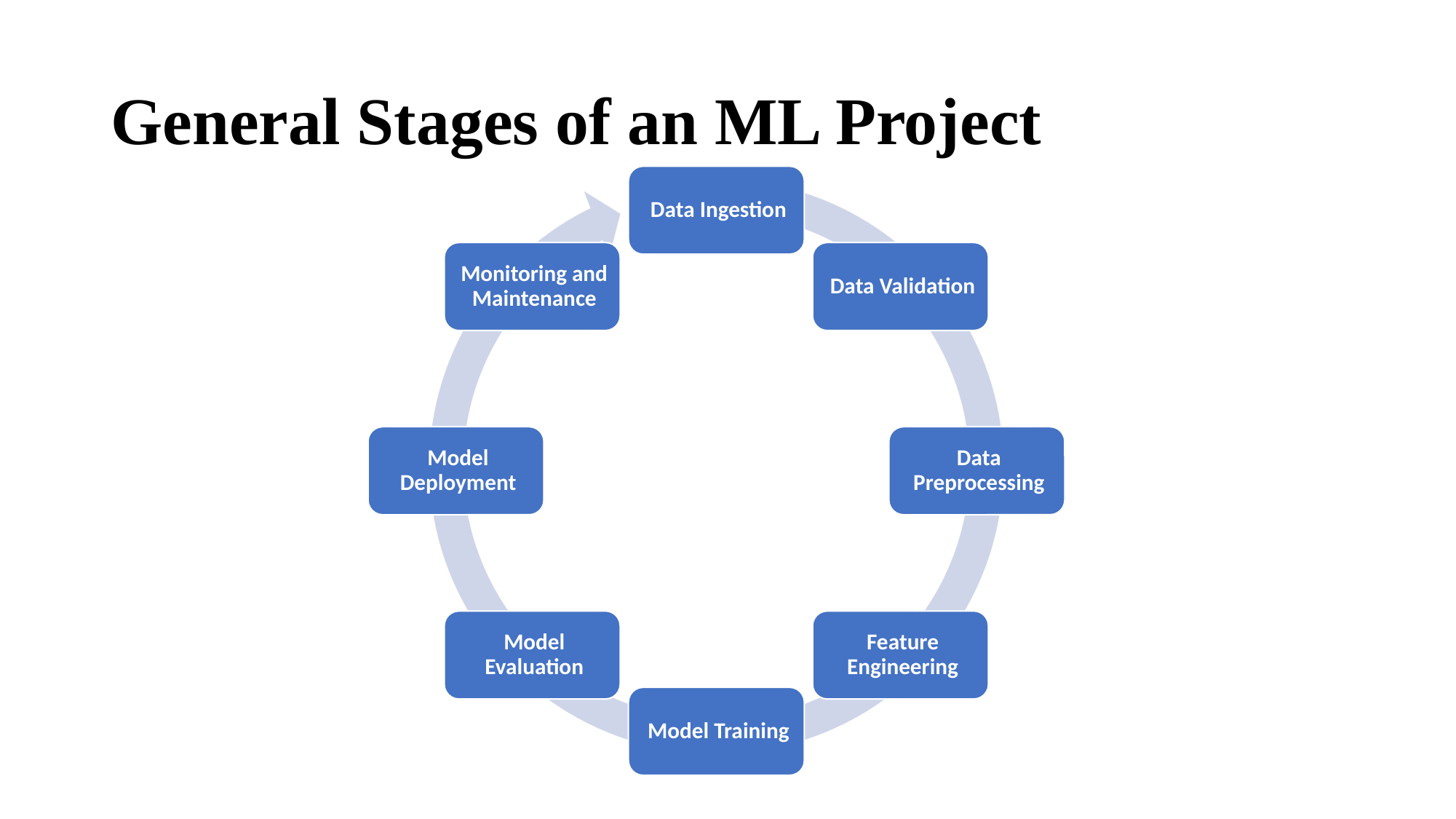

# General Stages of an ML Project
Data Ingestion
Data Validation
Data Preprocessing
Feature Engineering
Model Training
Model Evaluation
Model Deployment
Monitoring and Maintenance